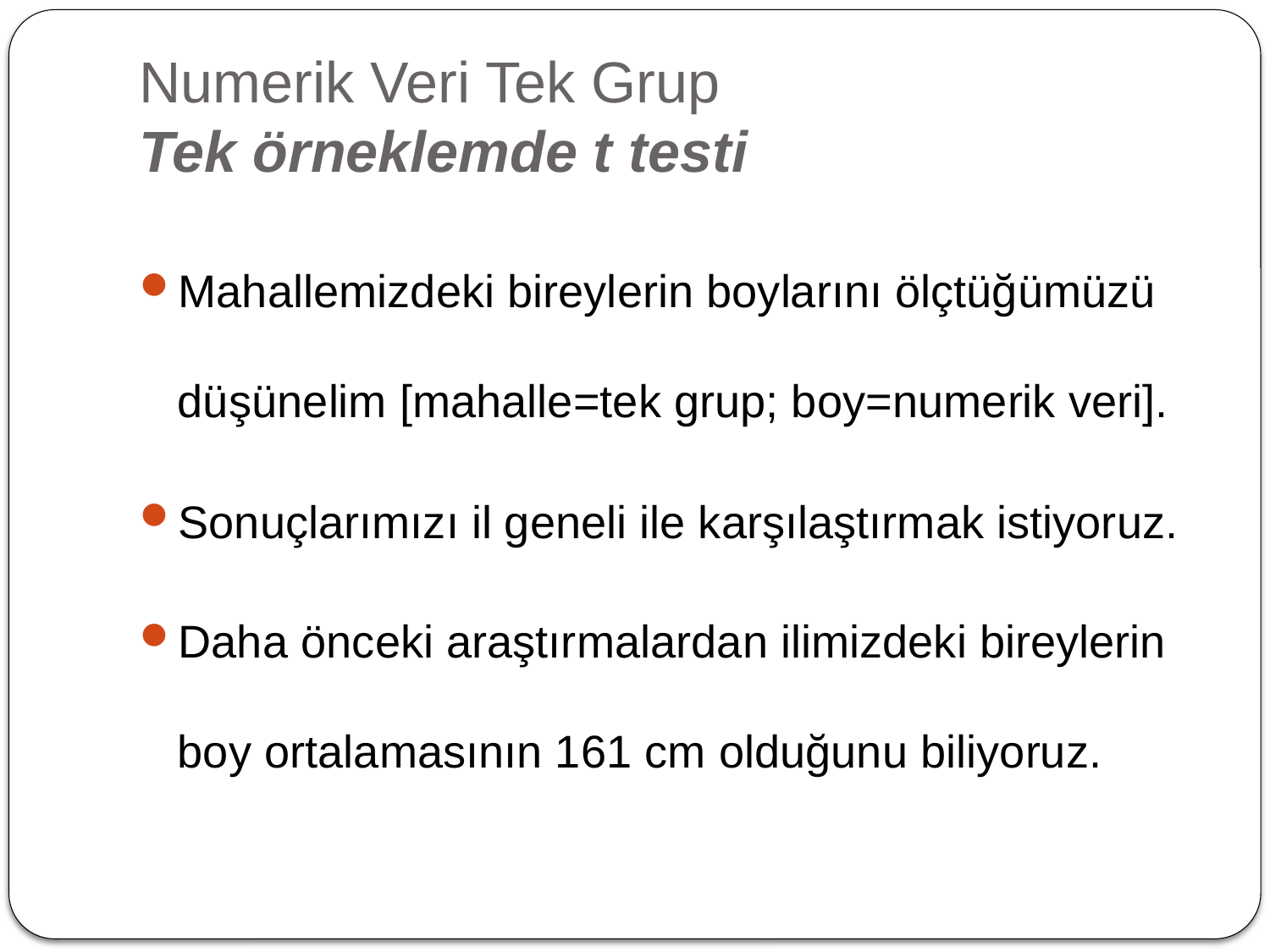

# Numerik Veri Tek Grup Tek örneklemde t testi
Mahallemizdeki bireylerin boylarını ölçtüğümüzü düşünelim [mahalle=tek grup; boy=numerik veri].
Sonuçlarımızı il geneli ile karşılaştırmak istiyoruz.
Daha önceki araştırmalardan ilimizdeki bireylerin boy ortalamasının 161 cm olduğunu biliyoruz.